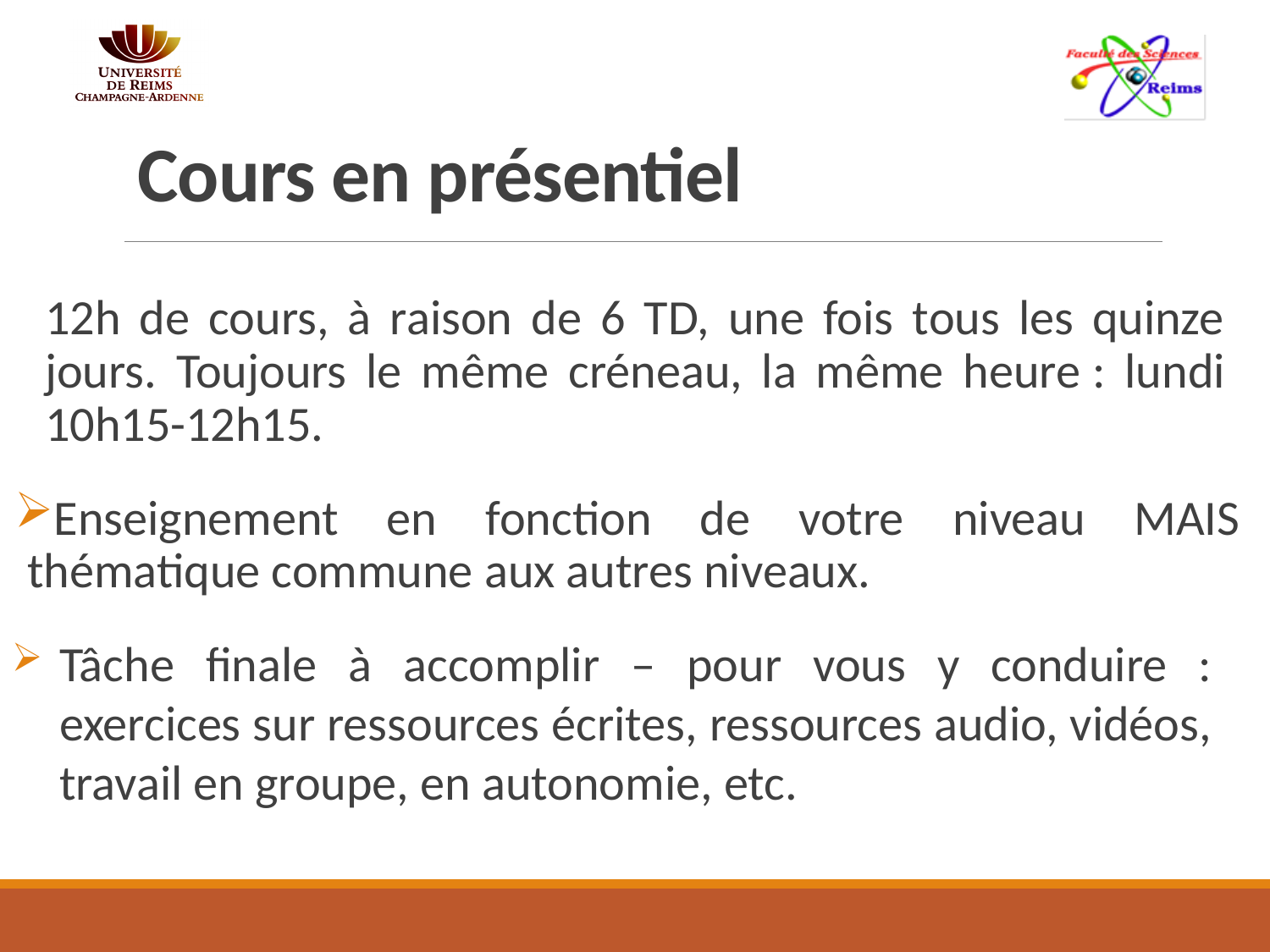

# Cours en présentiel
12h de cours, à raison de 6 TD, une fois tous les quinze jours. Toujours le même créneau, la même heure : lundi 10h15-12h15.
Enseignement en fonction de votre niveau MAIS thématique commune aux autres niveaux.

Tâche finale à accomplir – pour vous y conduire : exercices sur ressources écrites, ressources audio, vidéos, travail en groupe, en autonomie, etc.